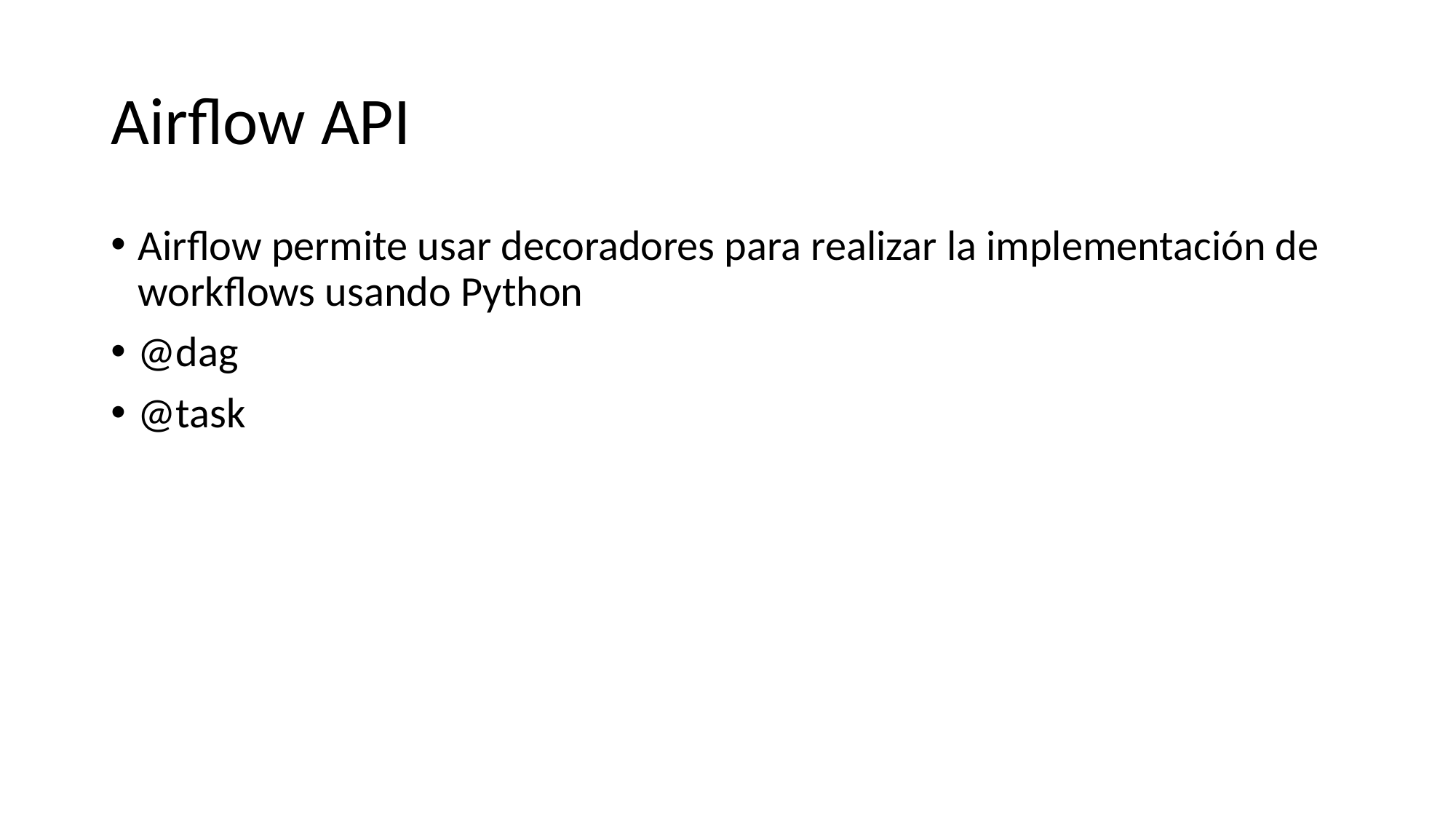

# Airflow API
Airflow permite usar decoradores para realizar la implementación de workflows usando Python
@dag
@task